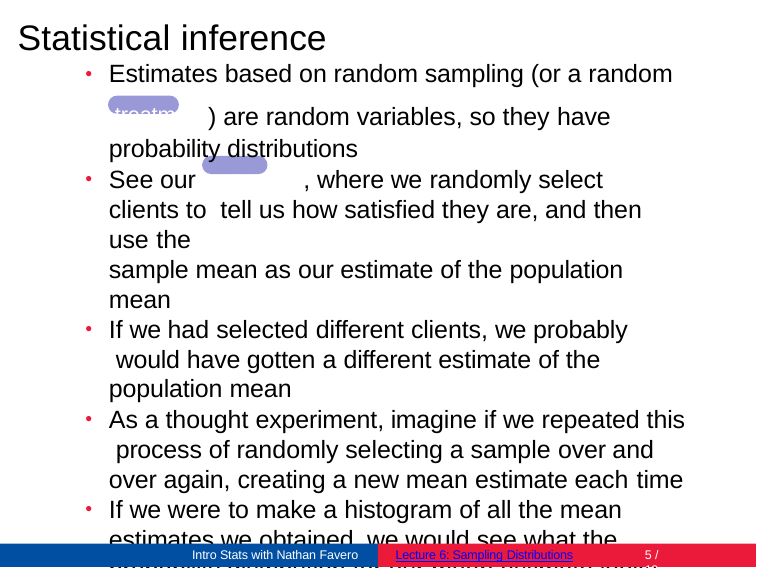

# Statistical inference
Estimates based on random sampling (or a random  treatment ) are random variables, so they have  probability distributions
See our example , where we randomly select clients to  tell us how satisfied they are, and then use the
sample mean as our estimate of the population mean
If we had selected different clients, we probably  would have gotten a different estimate of the  population mean
As a thought experiment, imagine if we repeated this  process of randomly selecting a sample over and  over again, creating a new mean estimate each time
If we were to make a histogram of all the mean  estimates we obtained, we would see what the  probability distribution for our mean estimate looks  like

Intro Stats with Nathan Favero
Lecture 6: Sampling Distributions
5 / 19